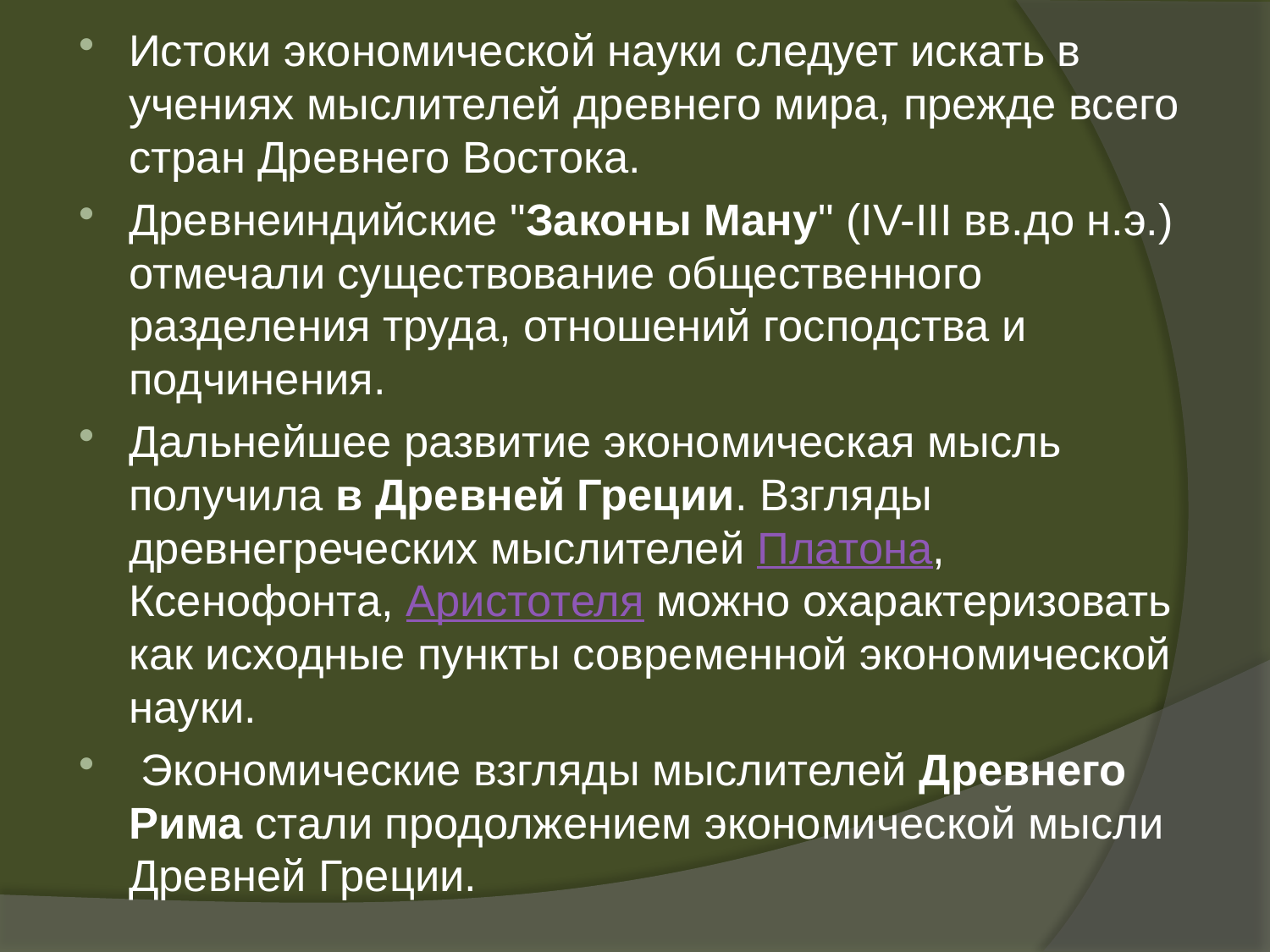

Истоки экономической науки следует искать в учениях мыслителей древнего мира, прежде всего стран Древнего Востока.
Древнеиндийские "Законы Ману" (IV-III вв.до н.э.) отмечали существование общественного разделения труда, отношений господства и подчинения.
Дальнейшее развитие экономическая мысль получила в Древней Греции. Взгляды древнегреческих мыслителей Платона, Ксенофонта, Аристотеля можно охарактеризовать как исходные пункты современной экономической науки.
 Экономические взгляды мыслителей Древнего Рима стали продолжением экономической мысли Древней Греции.